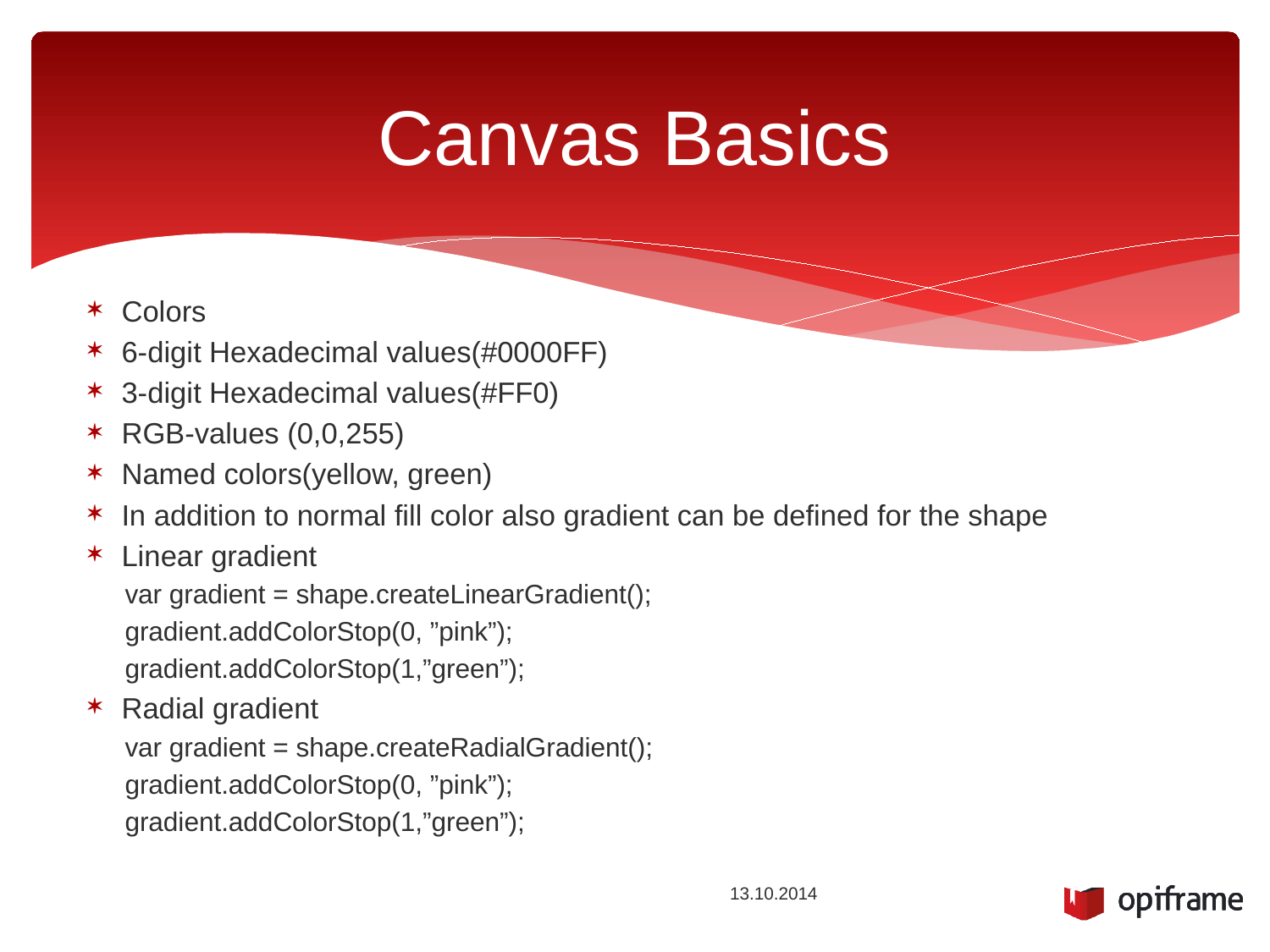

# Canvas Basics
Colors
6-digit Hexadecimal values(#0000FF)
3-digit Hexadecimal values(#FF0)
RGB-values (0,0,255)
Named colors(yellow, green)
In addition to normal fill color also gradient can be defined for the shape
Linear gradient
var gradient = shape.createLinearGradient();
gradient.addColorStop(0, ”pink”);
gradient.addColorStop(1,”green”);
Radial gradient
var gradient = shape.createRadialGradient();
gradient.addColorStop(0, ”pink”);
gradient.addColorStop(1,”green”);

13.10.2014